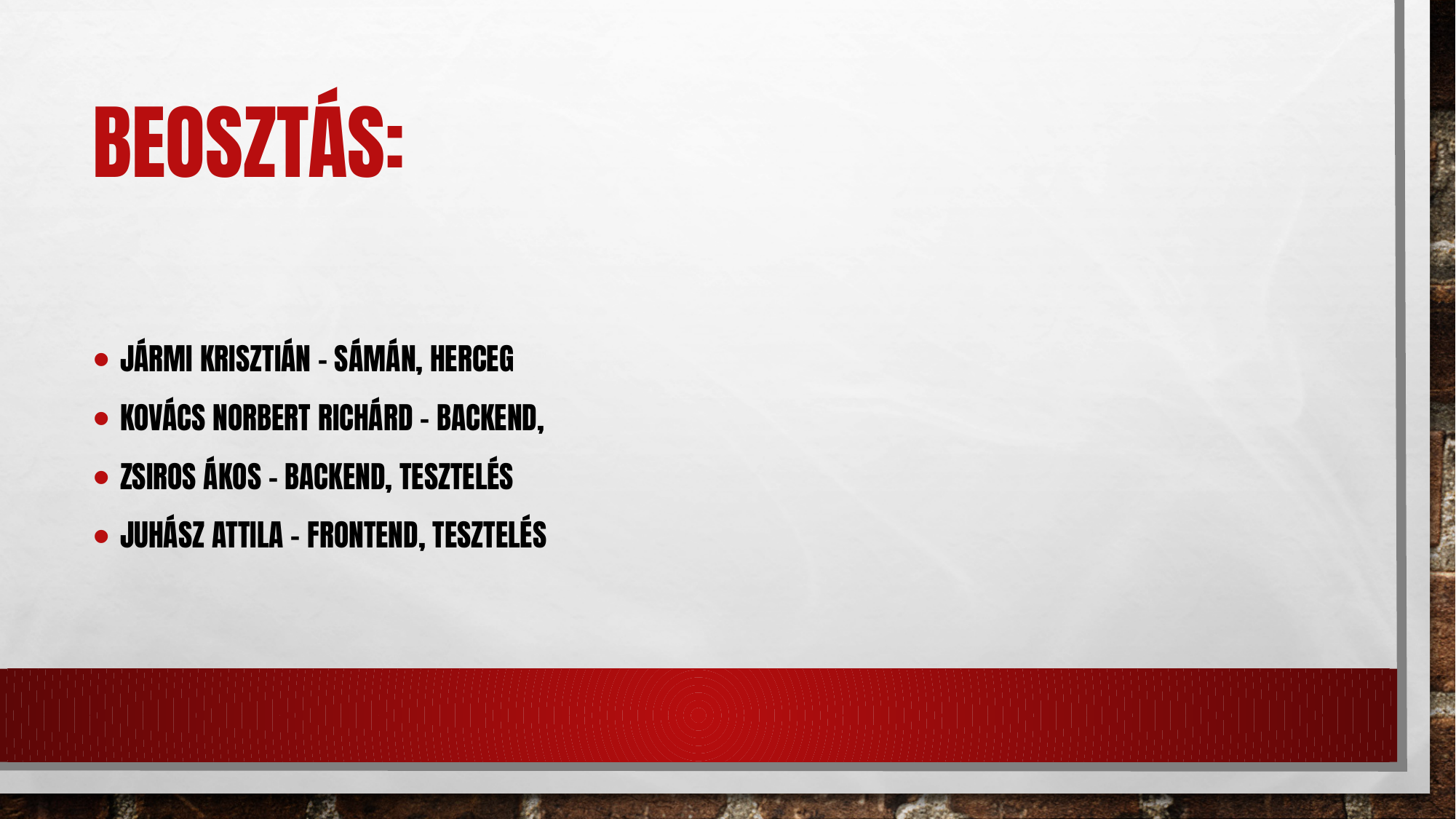

# Beosztás:
Jármi Krisztián – sámán, herceg
Kovács Norbert Richárd – backend,
Zsiros Ákos – backend, tesztelés
Juhász Attila – frontend, tesztelés